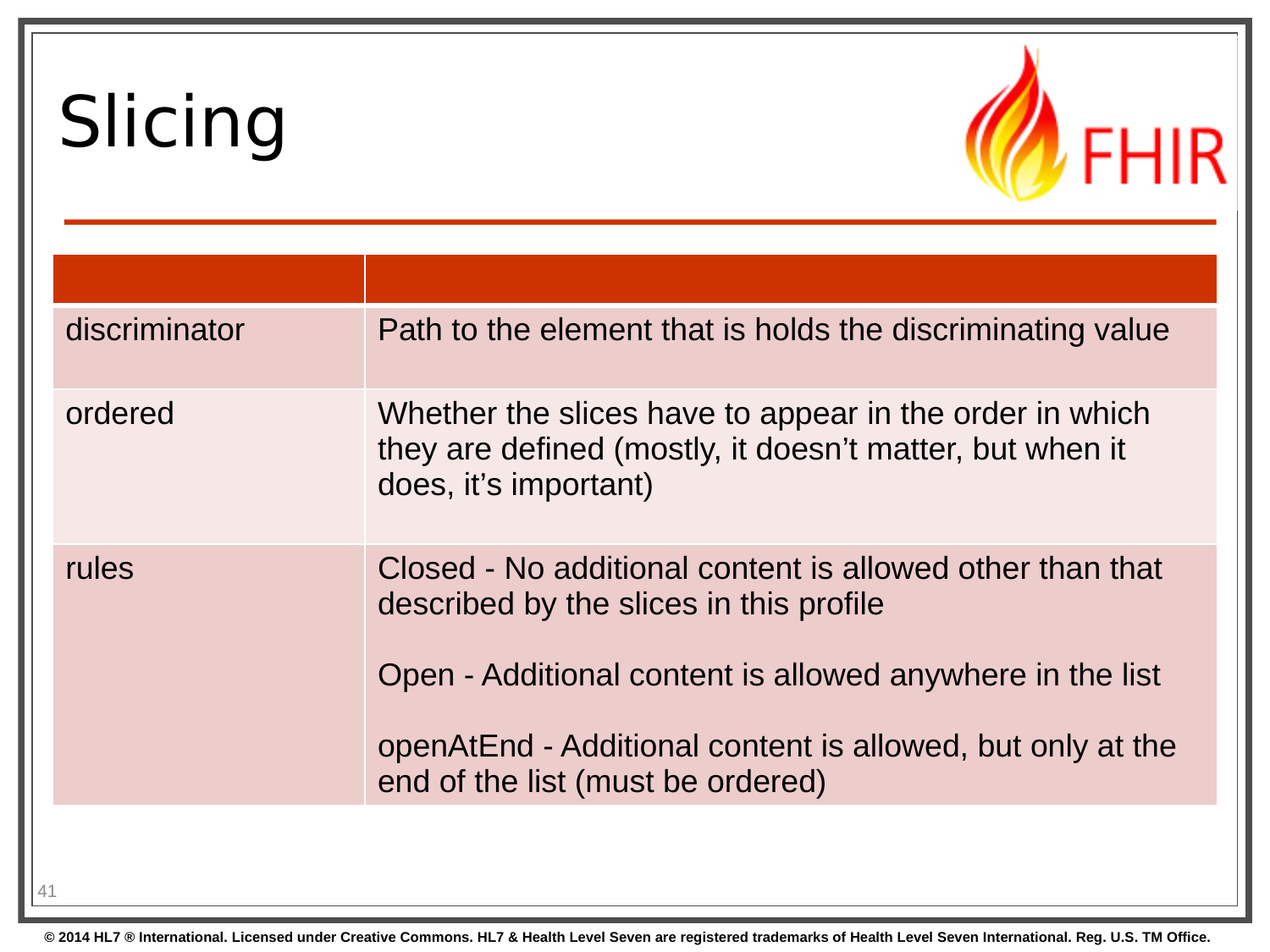

# Slicing
|  |  |
| --- | --- |
| discriminator | Path to the element that is holds the discriminating value |
| ordered | Whether the slices have to appear in the order in which they are defined (mostly, it doesn’t matter, but when it does, it’s important) |
| rules | Closed - No additional content is allowed other than that described by the slices in this profile Open - Additional content is allowed anywhere in the list openAtEnd - Additional content is allowed, but only at the end of the list (must be ordered) |
41